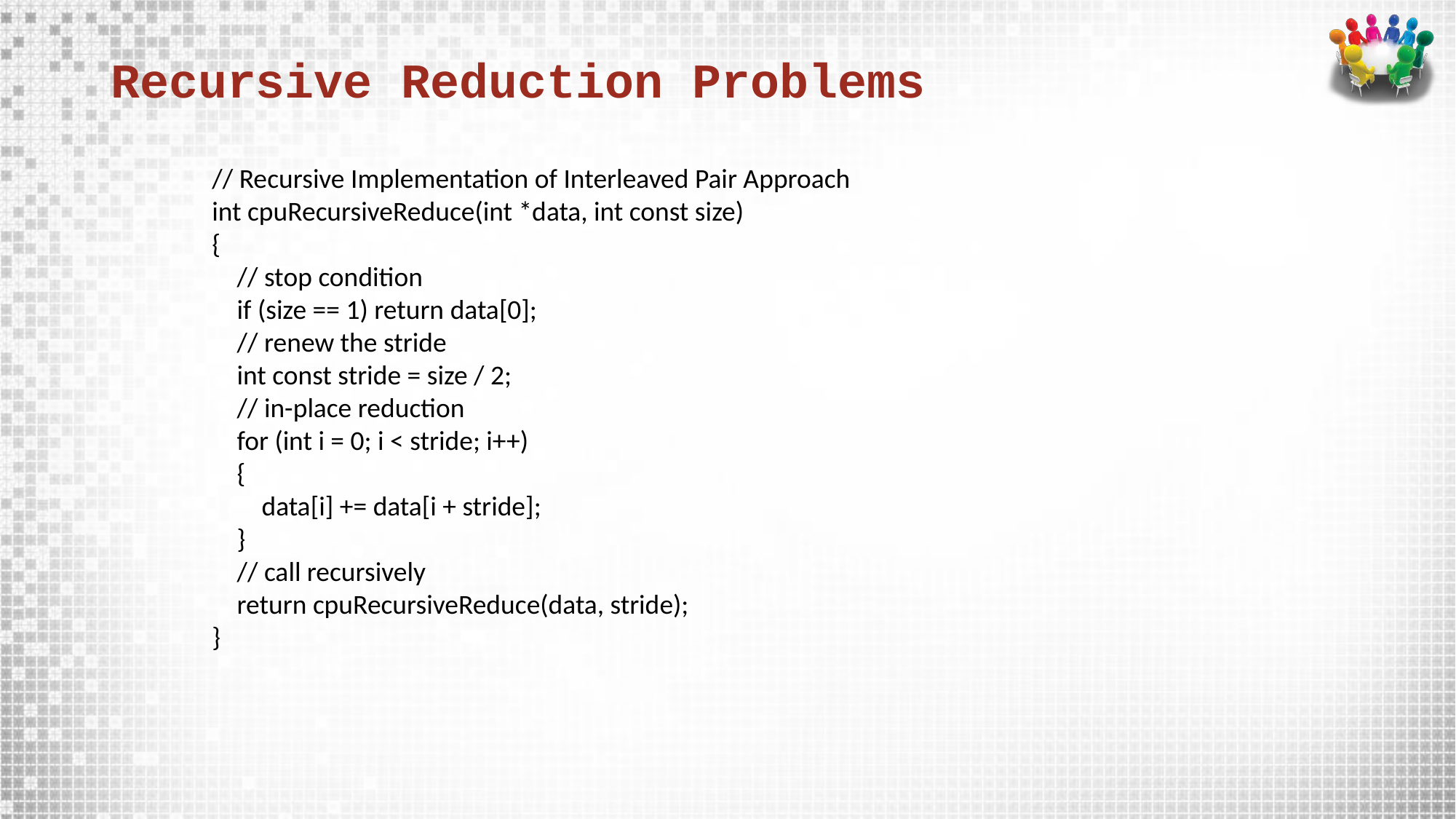

# Recursive Reduction Problems
// Recursive Implementation of Interleaved Pair Approach
int cpuRecursiveReduce(int *data, int const size)
{
    // stop condition
    if (size == 1) return data[0];
    // renew the stride
    int const stride = size / 2;
    // in-place reduction
    for (int i = 0; i < stride; i++)
    {
        data[i] += data[i + stride];
    }
    // call recursively
    return cpuRecursiveReduce(data, stride);
}